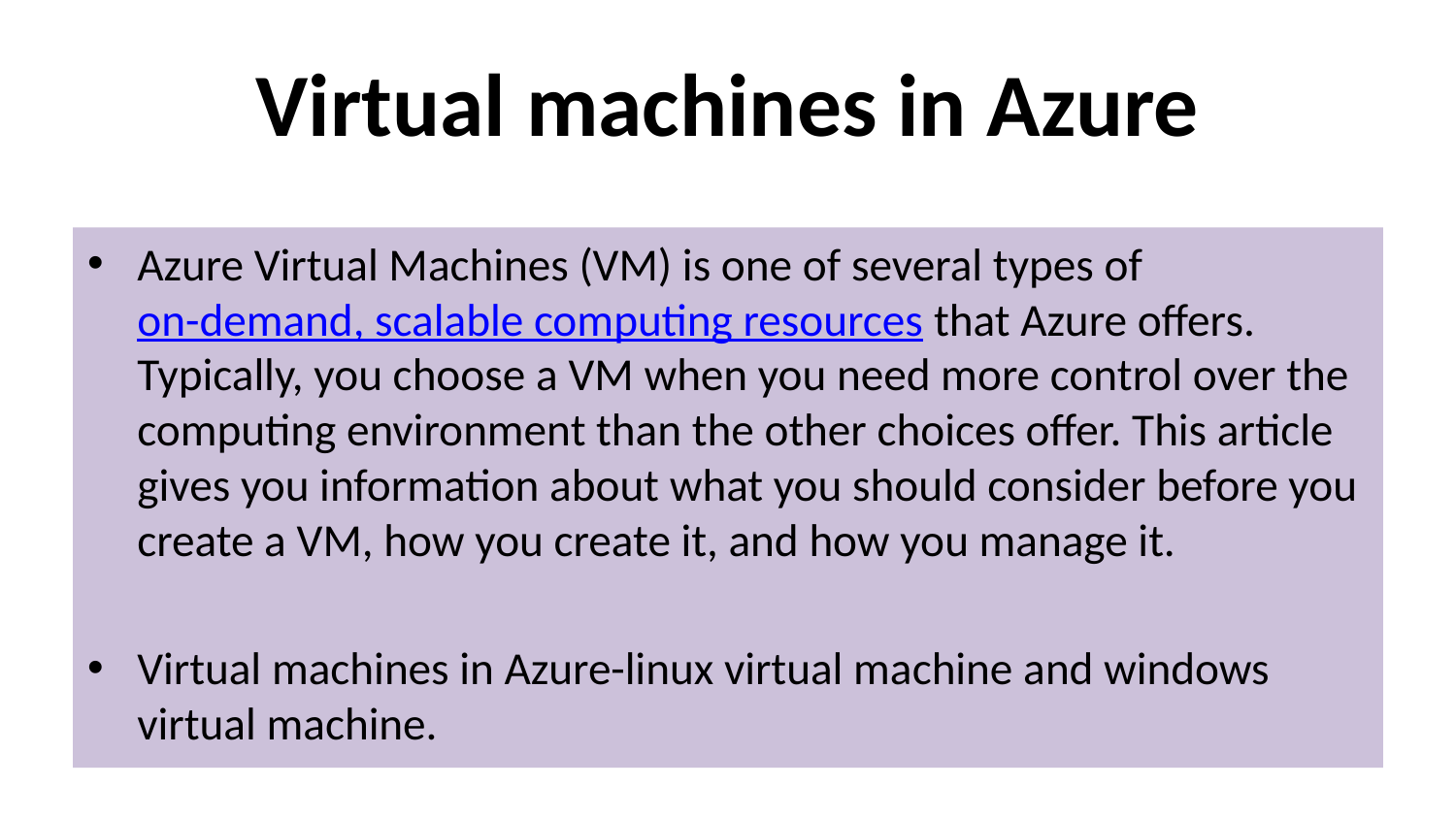

# Virtual machines in Azure
Azure Virtual Machines (VM) is one of several types of on-demand, scalable computing resources that Azure offers. Typically, you choose a VM when you need more control over the computing environment than the other choices offer. This article gives you information about what you should consider before you create a VM, how you create it, and how you manage it.

Virtual machines in Azure-linux virtual machine and windows virtual machine.